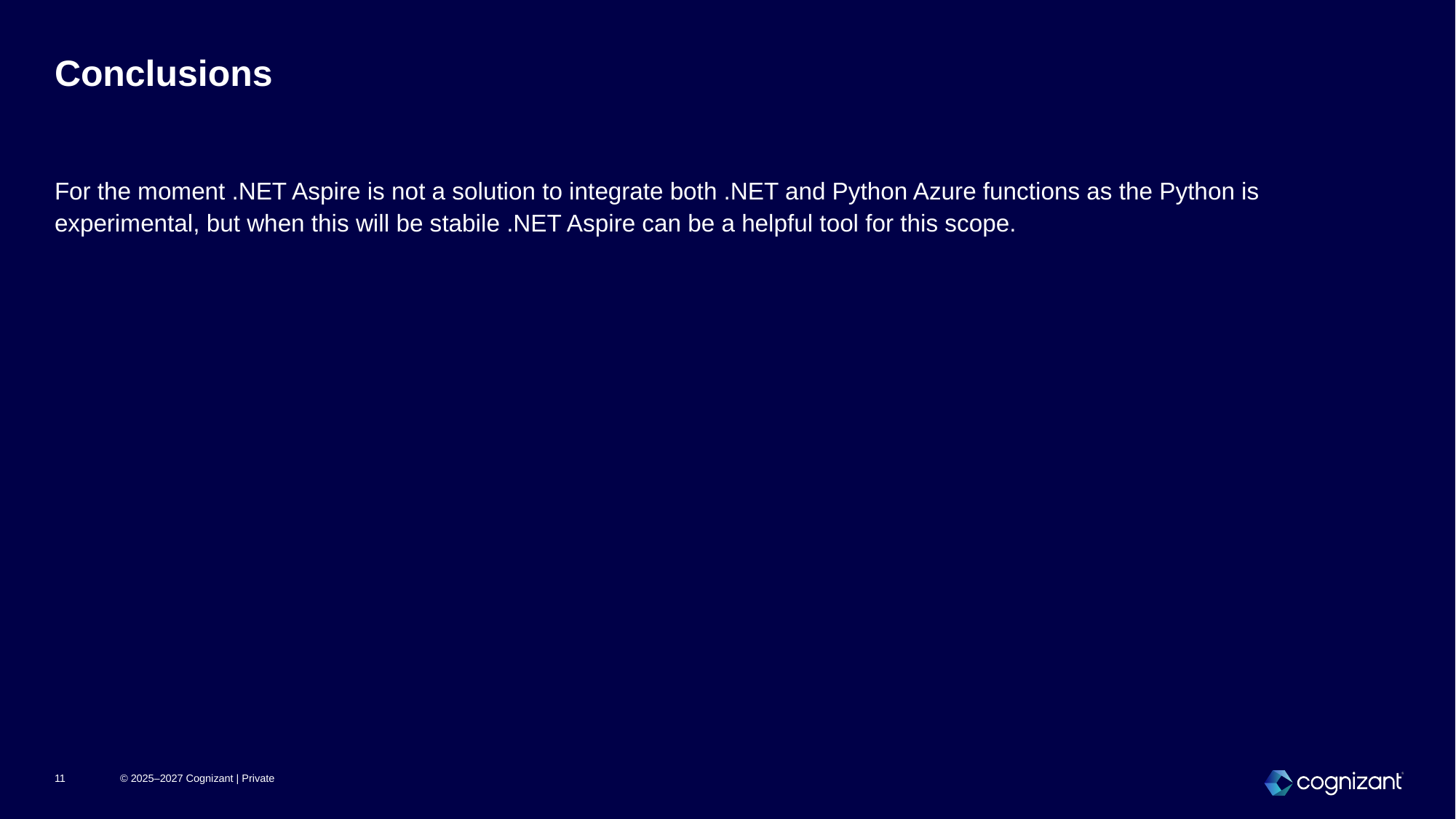

# Conclusions
For the moment .NET Aspire is not a solution to integrate both .NET and Python Azure functions as the Python is experimental, but when this will be stabile .NET Aspire can be a helpful tool for this scope.
11
© 2025–2027 Cognizant | Private